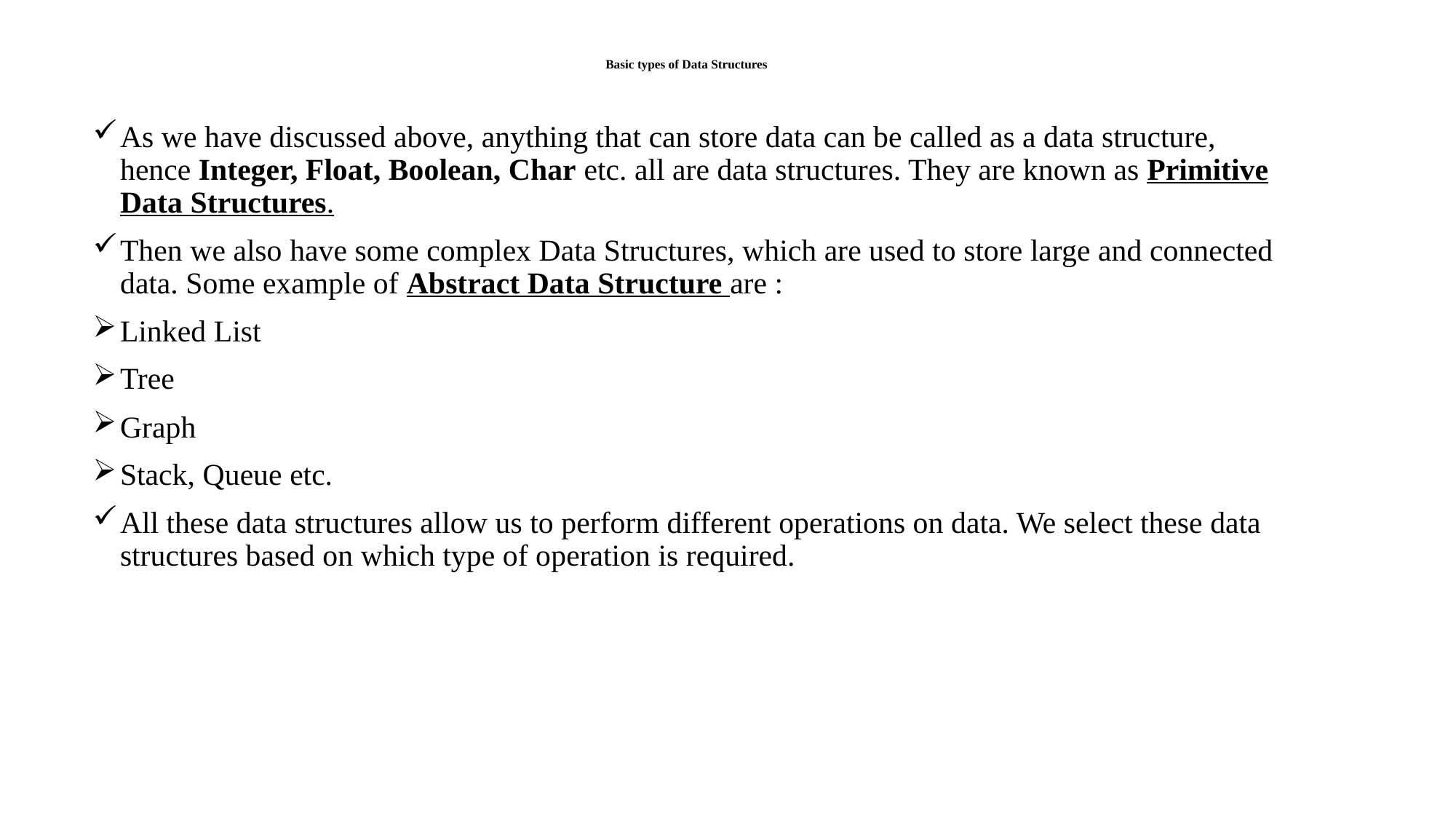

# Basic types of Data Structures
As we have discussed above, anything that can store data can be called as a data structure, hence Integer, Float, Boolean, Char etc. all are data structures. They are known as Primitive Data Structures.
Then we also have some complex Data Structures, which are used to store large and connected data. Some example of Abstract Data Structure are :
Linked List
Tree
Graph
Stack, Queue etc.
All these data structures allow us to perform different operations on data. We select these data structures based on which type of operation is required.